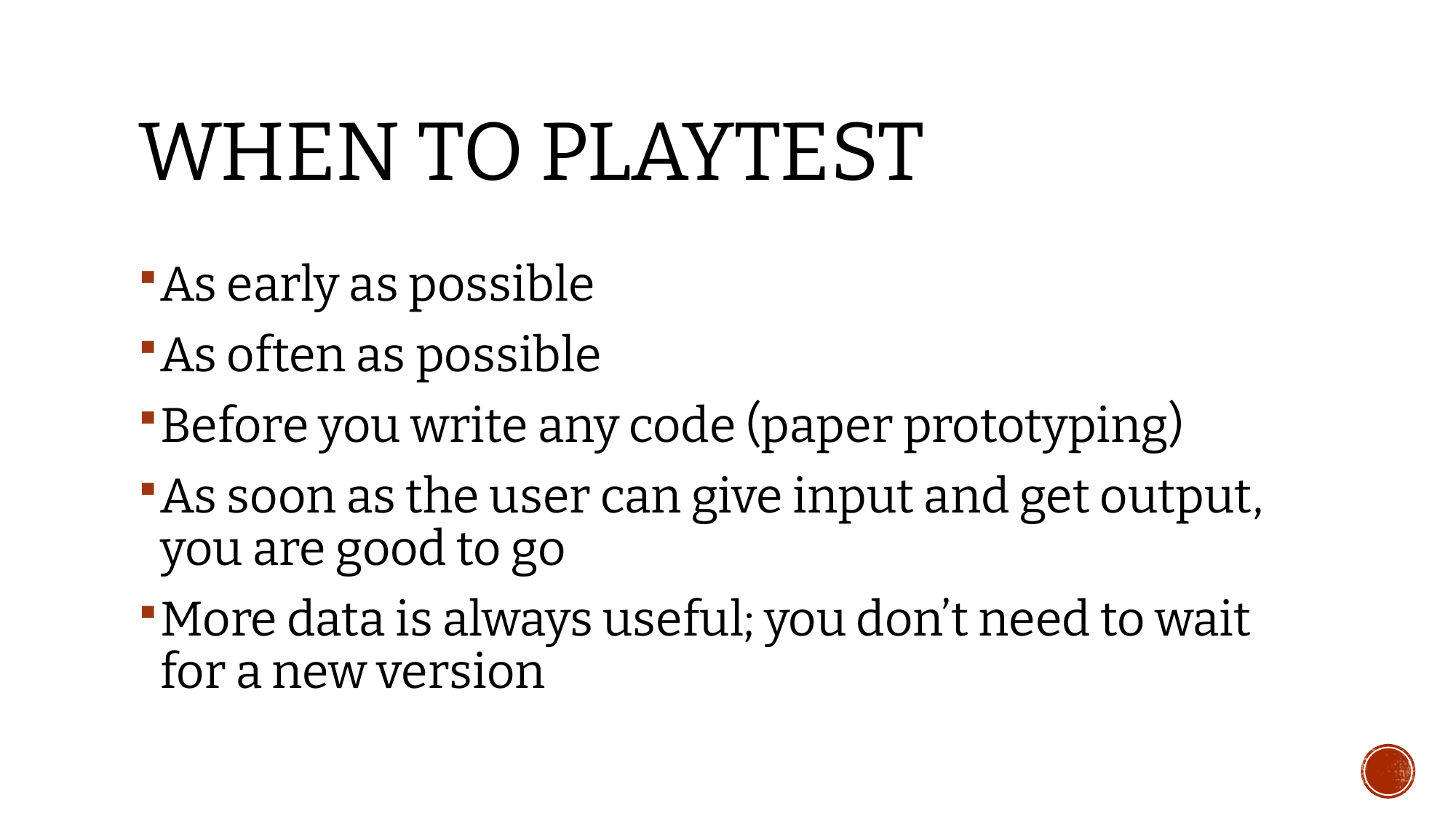

# When to playtest
As early as possible
As often as possible
Before you write any code (paper prototyping)
As soon as the user can give input and get output, you are good to go
More data is always useful; you don’t need to wait for a new version